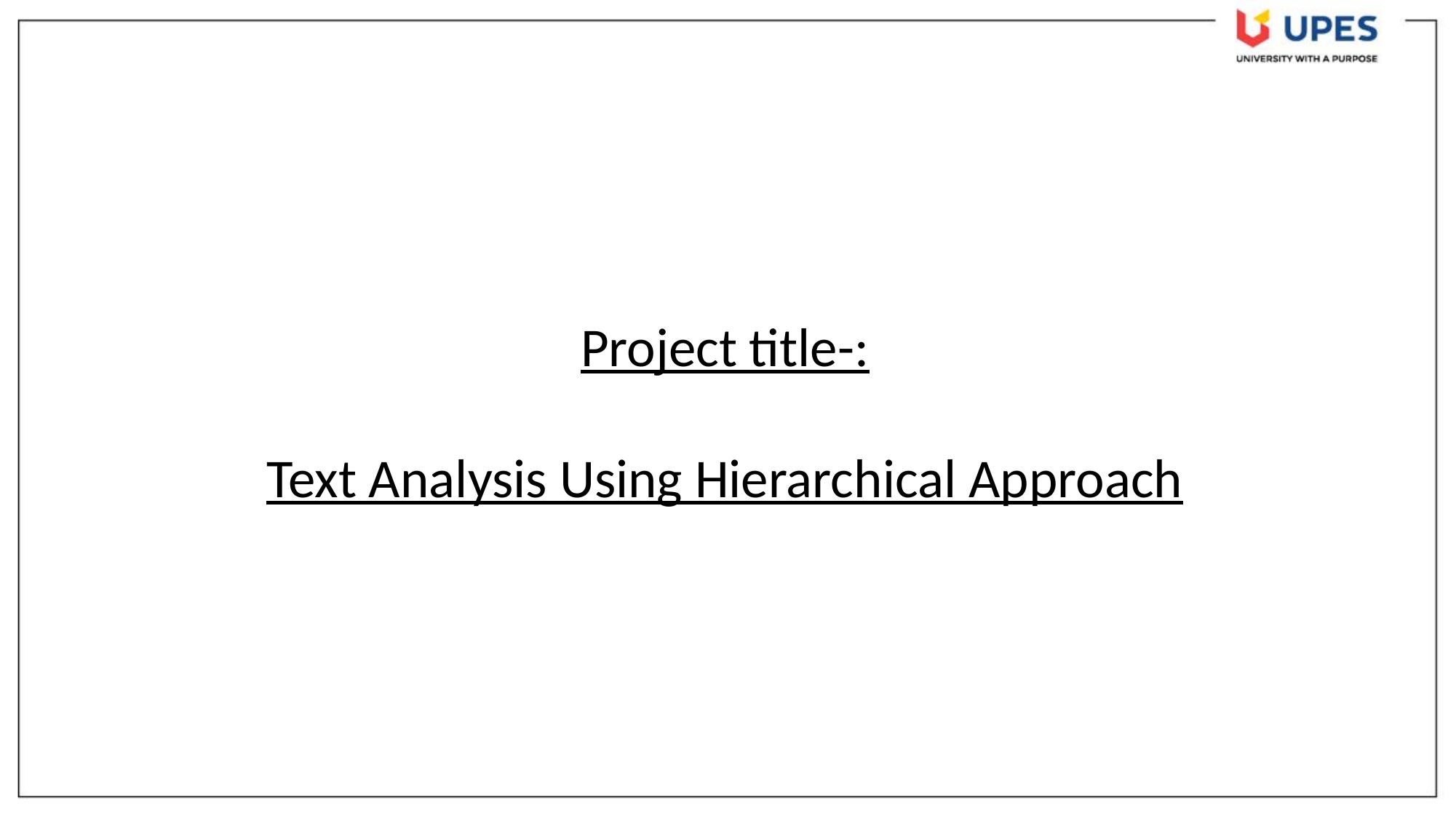

# Project title-: Text Analysis Using Hierarchical Approach